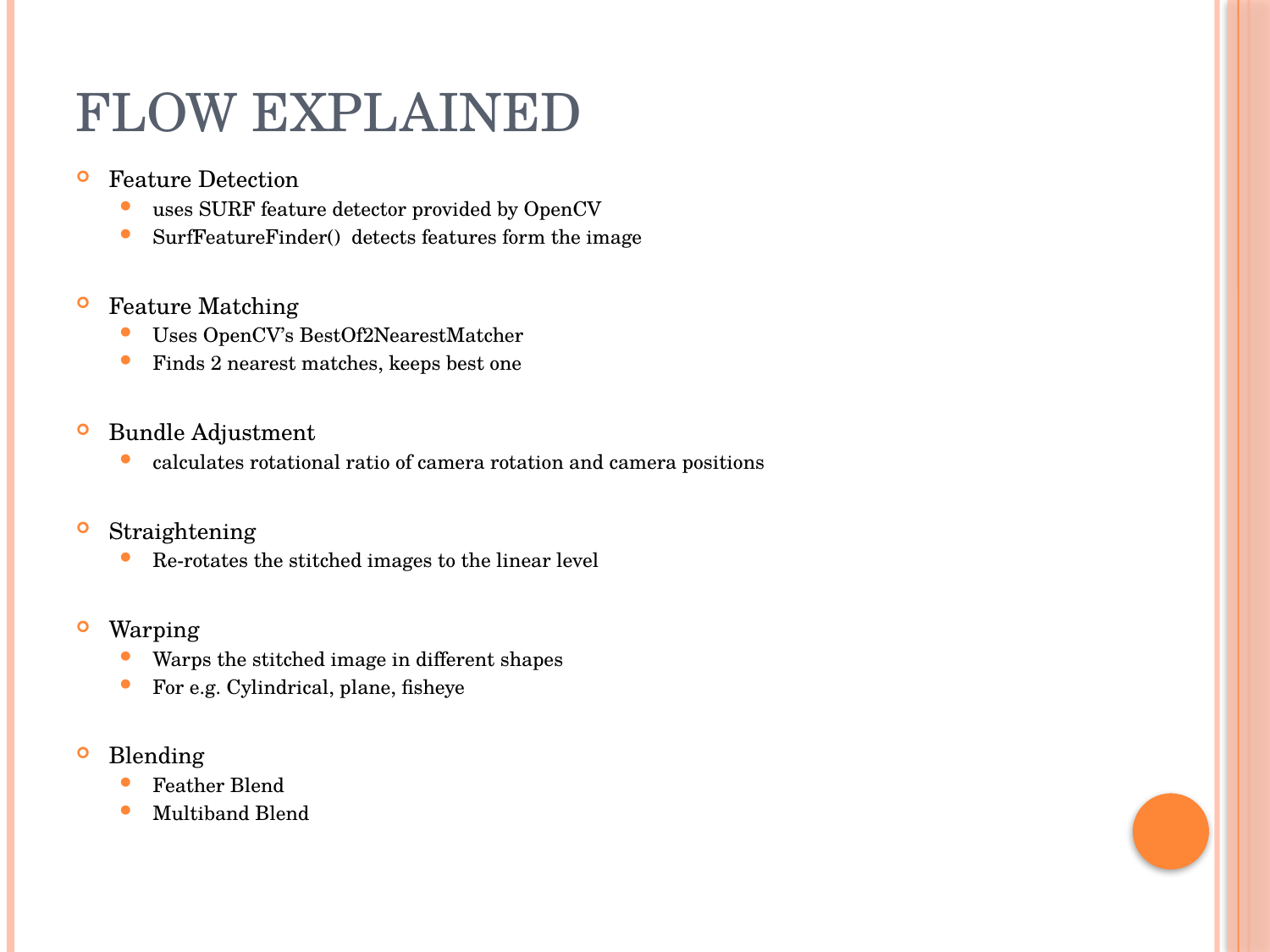

# Flow Explained
Feature Detection
uses SURF feature detector provided by OpenCV
SurfFeatureFinder()  detects features form the image

Feature Matching
Uses OpenCV’s BestOf2NearestMatcher
Finds 2 nearest matches, keeps best one

Bundle Adjustment
calculates rotational ratio of camera rotation and camera positions

Straightening
Re-rotates the stitched images to the linear level

Warping
Warps the stitched image in different shapes
For e.g. Cylindrical, plane, fisheye

Blending
Feather Blend
Multiband Blend